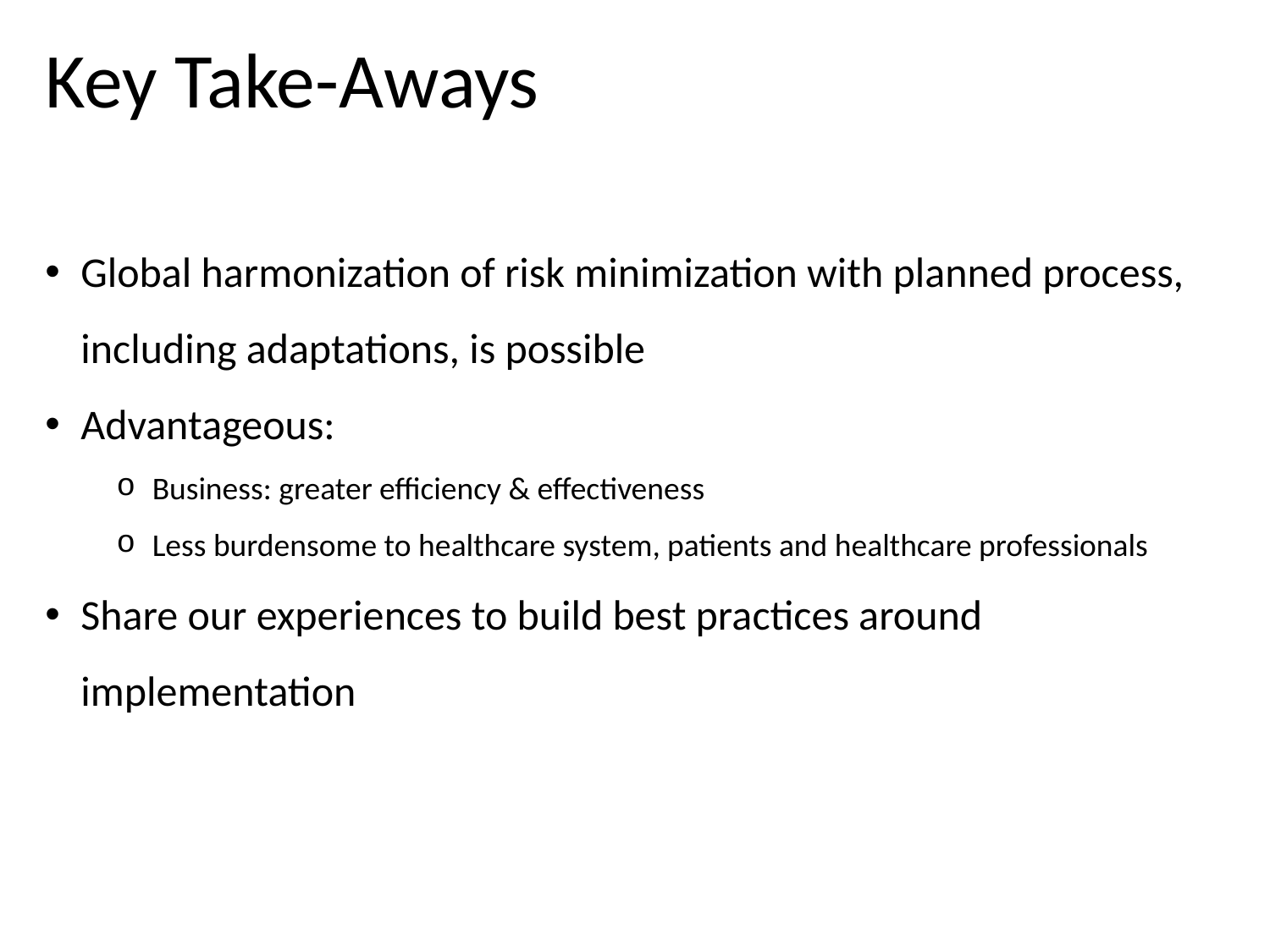

# Key Take-Aways
Global harmonization of risk minimization with planned process, including adaptations, is possible
Advantageous:
Business: greater efficiency & effectiveness
Less burdensome to healthcare system, patients and healthcare professionals
Share our experiences to build best practices around implementation